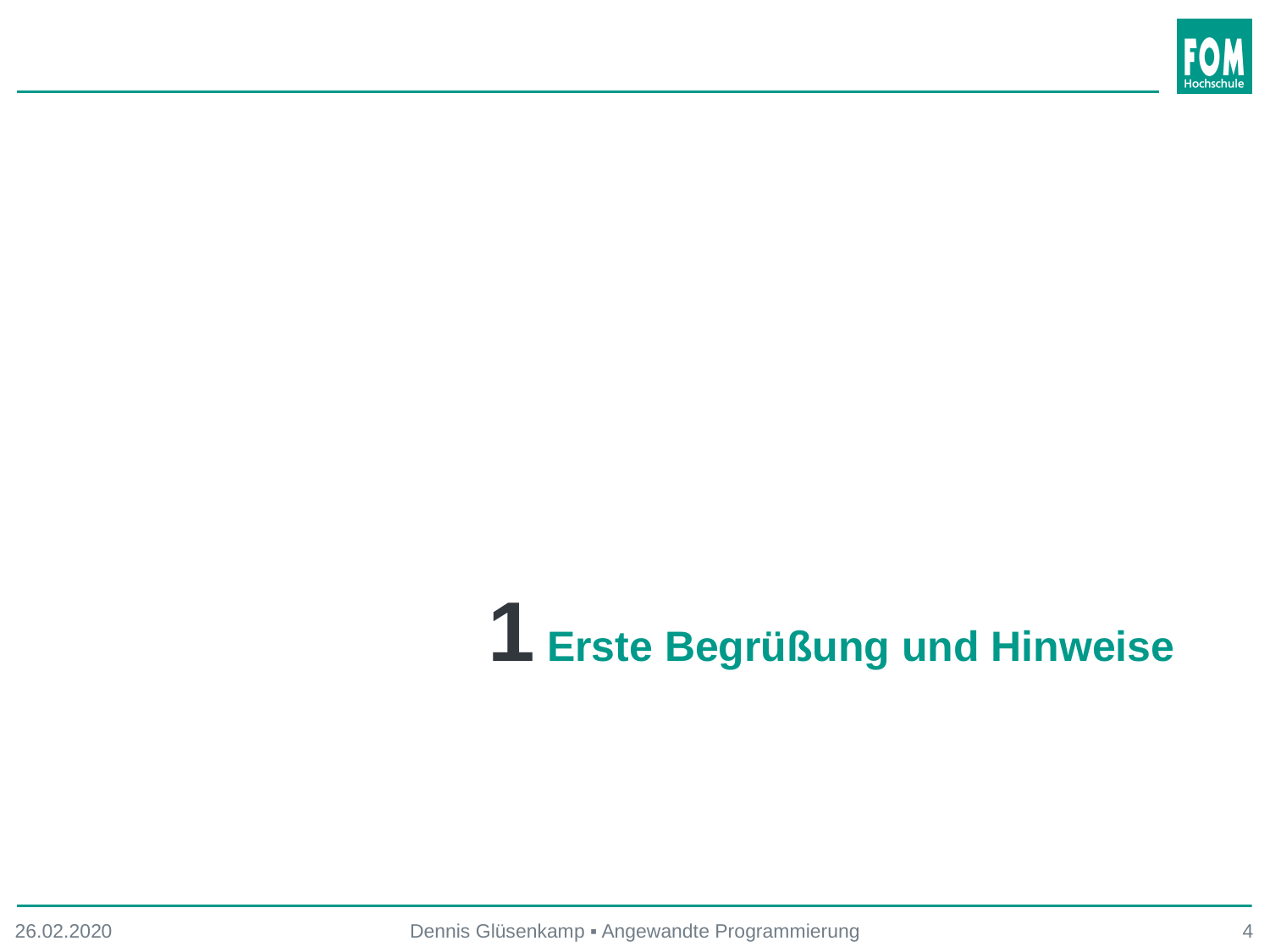

1 Erste Begrüßung und Hinweise
26.02.2020
Dennis Glüsenkamp ▪ Angewandte Programmierung
4